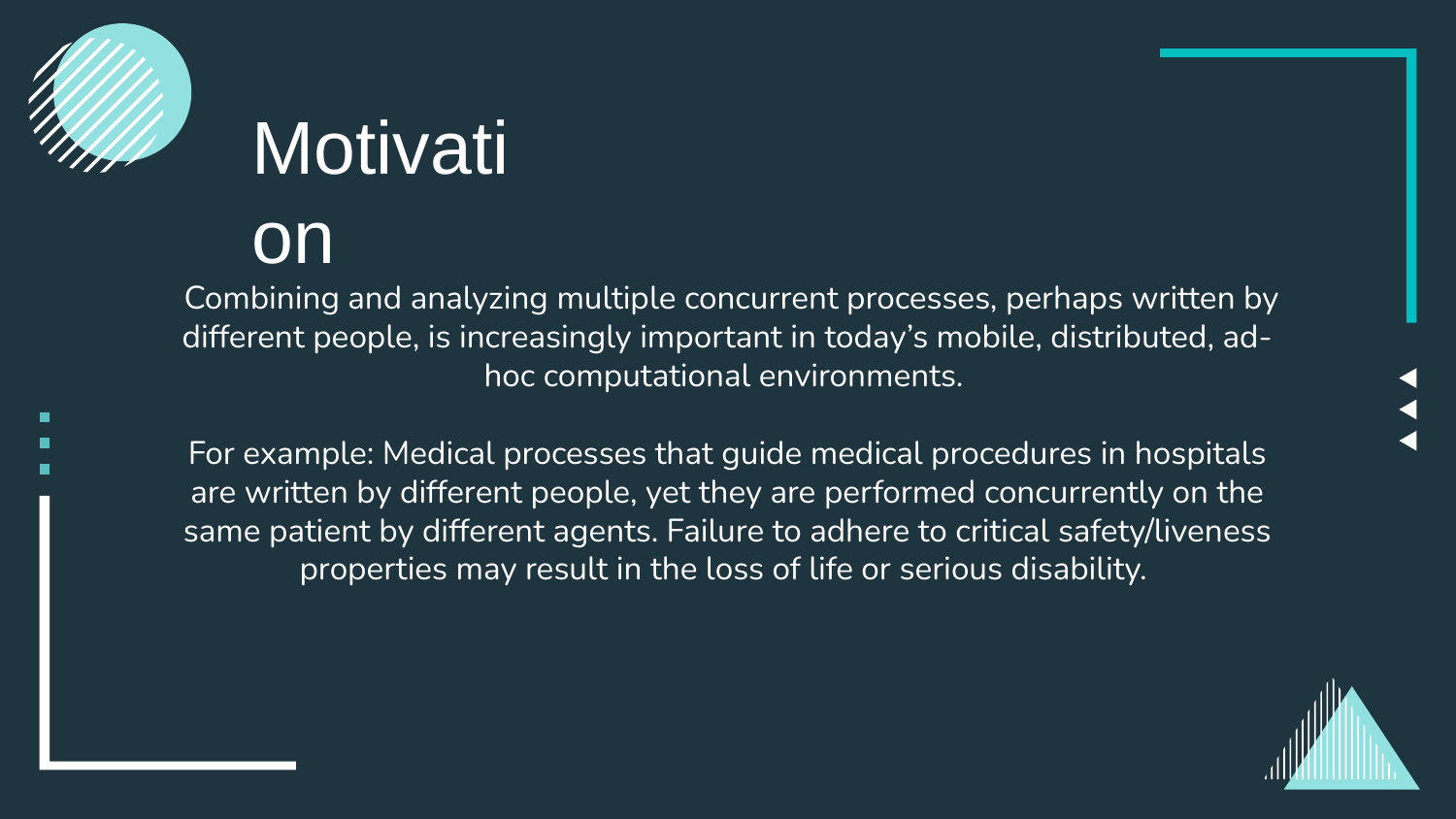

Motivation
# Combining and analyzing multiple concurrent processes, perhaps written by different people, is increasingly important in today’s mobile, distributed, ad-hoc computational environments. For example: Medical processes that guide medical procedures in hospitals are written by different people, yet they are performed concurrently on the same patient by different agents. Failure to adhere to critical safety/liveness properties may result in the loss of life or serious disability.